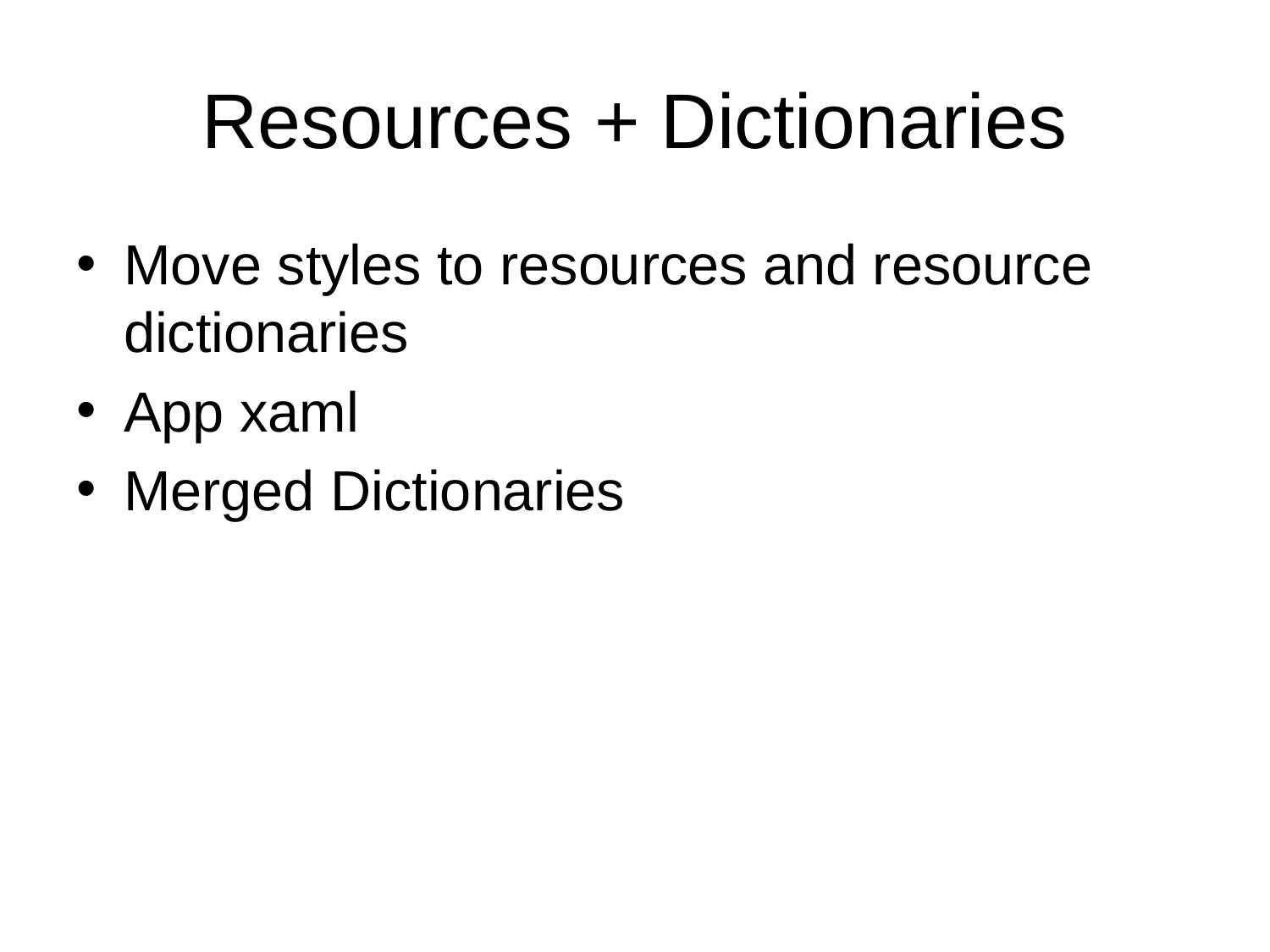

# Resources + Dictionaries
Move styles to resources and resource dictionaries
App xaml
Merged Dictionaries